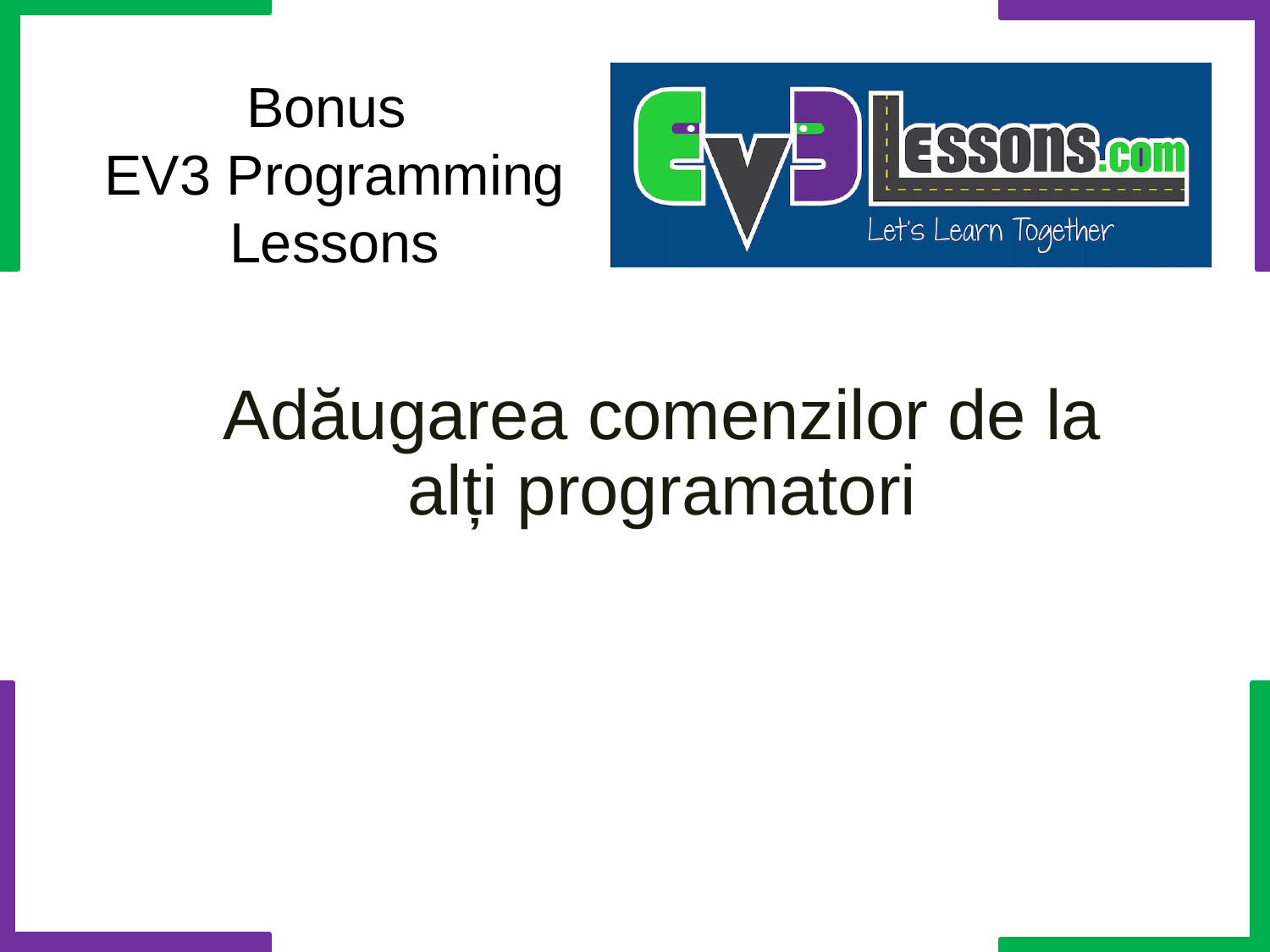

# Adăugarea comenzilor de la alți programatori